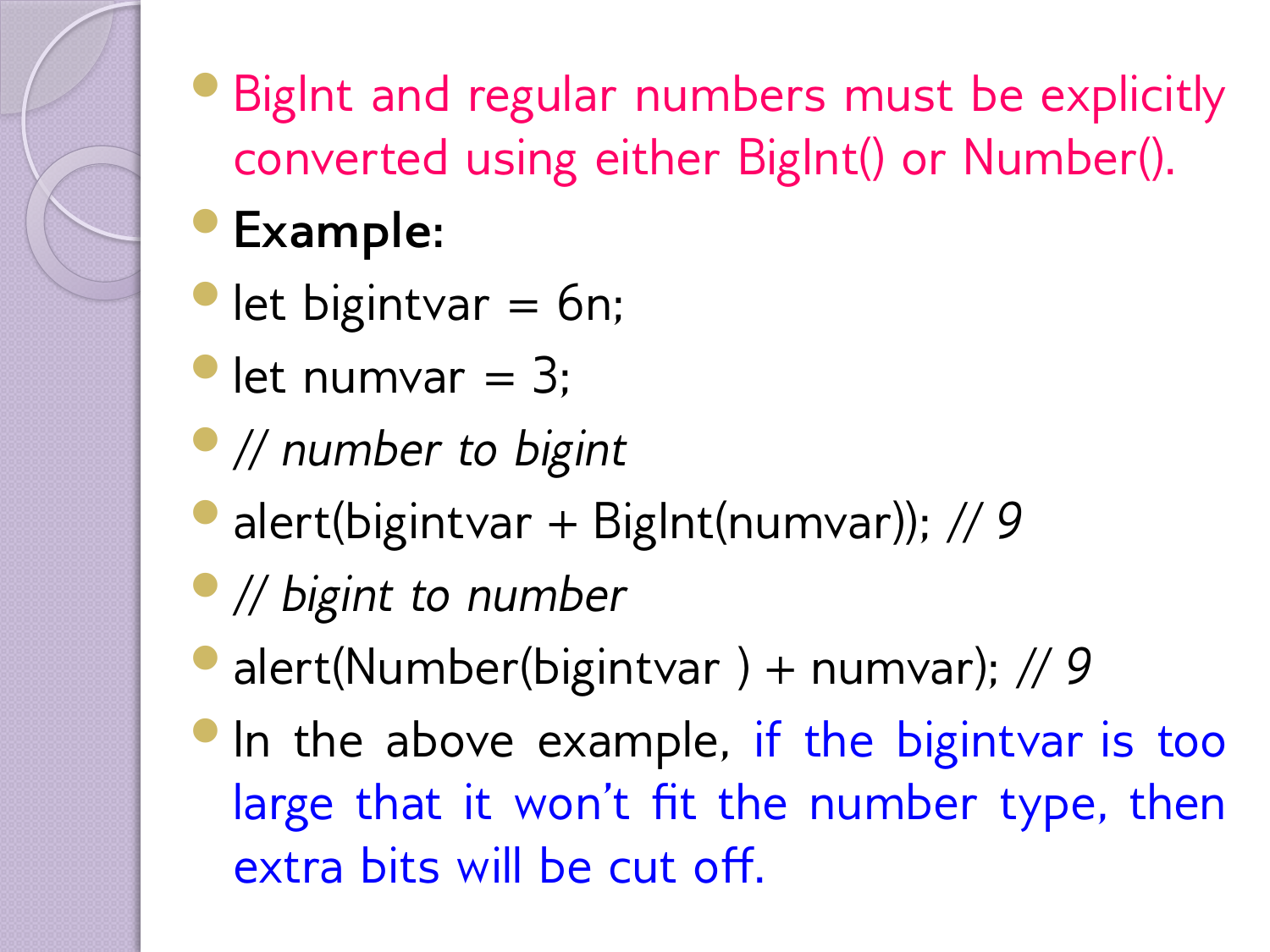

BigInt and regular numbers must be explicitly converted using either BigInt() or Number().
Example:
let bigintvar = 6n;
let numvar = 3;
// number to bigint
alert(bigintvar + BigInt(numvar)); // 9
// bigint to number
alert(Number(bigintvar ) + numvar); // 9
In the above example, if the bigintvar is too large that it won’t fit the number type, then extra bits will be cut off.